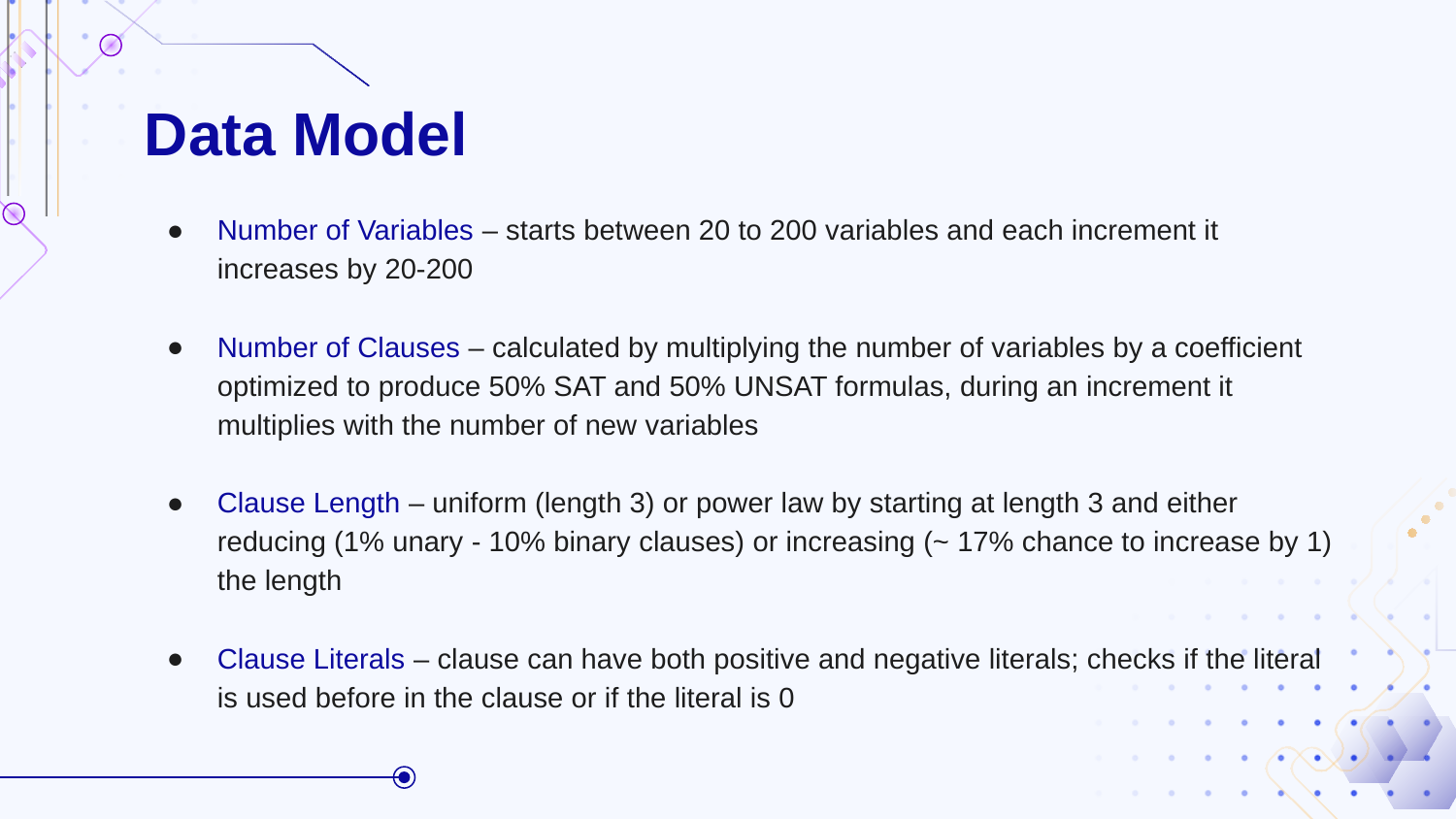

# Data Model
Number of Variables – starts between 20 to 200 variables and each increment it increases by 20-200

Number of Clauses – calculated by multiplying the number of variables by a coefficient optimized to produce 50% SAT and 50% UNSAT formulas, during an increment it multiplies with the number of new variables

Clause Length – uniform (length 3) or power law by starting at length 3 and either reducing (1% unary - 10% binary clauses) or increasing (~ 17% chance to increase by 1) the length

Clause Literals – clause can have both positive and negative literals; checks if the literal is used before in the clause or if the literal is 0